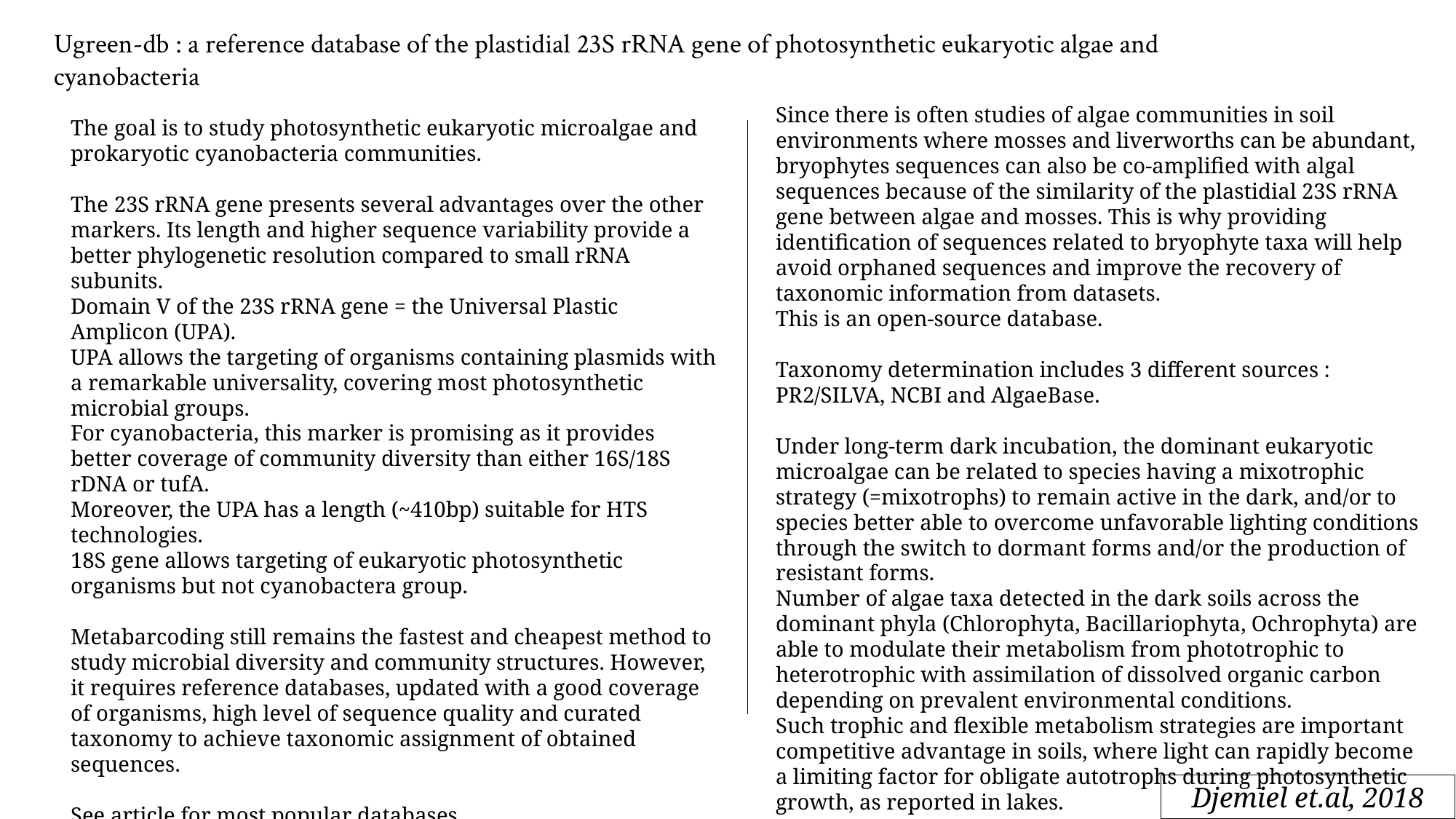

Ugreen-db : a reference database of the plastidial 23S rRNA gene of photosynthetic eukaryotic algae and cyanobacteria
Since there is often studies of algae communities in soil environments where mosses and liverworths can be abundant, bryophytes sequences can also be co-amplified with algal sequences because of the similarity of the plastidial 23S rRNA gene between algae and mosses. This is why providing identification of sequences related to bryophyte taxa will help avoid orphaned sequences and improve the recovery of taxonomic information from datasets.
This is an open-source database.

Taxonomy determination includes 3 different sources : PR2/SILVA, NCBI and AlgaeBase.

Under long-term dark incubation, the dominant eukaryotic microalgae can be related to species having a mixotrophic strategy (=mixotrophs) to remain active in the dark, and/or to species better able to overcome unfavorable lighting conditions through the switch to dormant forms and/or the production of resistant forms.
Number of algae taxa detected in the dark soils across the dominant phyla (Chlorophyta, Bacillariophyta, Ochrophyta) are able to modulate their metabolism from phototrophic to heterotrophic with assimilation of dissolved organic carbon depending on prevalent environmental conditions.
Such trophic and flexible metabolism strategies are important competitive advantage in soils, where light can rapidly become a limiting factor for obligate autotrophs during photosynthetic growth, as reported in lakes.

The goal is to study photosynthetic eukaryotic microalgae and prokaryotic cyanobacteria communities.

The 23S rRNA gene presents several advantages over the other markers. Its length and higher sequence variability provide a better phylogenetic resolution compared to small rRNA subunits.
Domain V of the 23S rRNA gene = the Universal Plastic Amplicon (UPA).
UPA allows the targeting of organisms containing plasmids with a remarkable universality, covering most photosynthetic microbial groups.
For cyanobacteria, this marker is promising as it provides better coverage of community diversity than either 16S/18S rDNA or tufA.
Moreover, the UPA has a length (~410bp) suitable for HTS technologies.
18S gene allows targeting of eukaryotic photosynthetic organisms but not cyanobactera group.

Metabarcoding still remains the fastest and cheapest method to study microbial diversity and community structures. However, it requires reference databases, updated with a good coverage of organisms, high level of sequence quality and curated taxonomy to achieve taxonomic assignment of obtained sequences.

See article for most popular databases.
This article proposes a new reference database of plastid sequences in eukaryotes and cyanobacteria = ugreen-db.
It was constructed from various sources to be the most representative.

Djemiel et.al, 2018